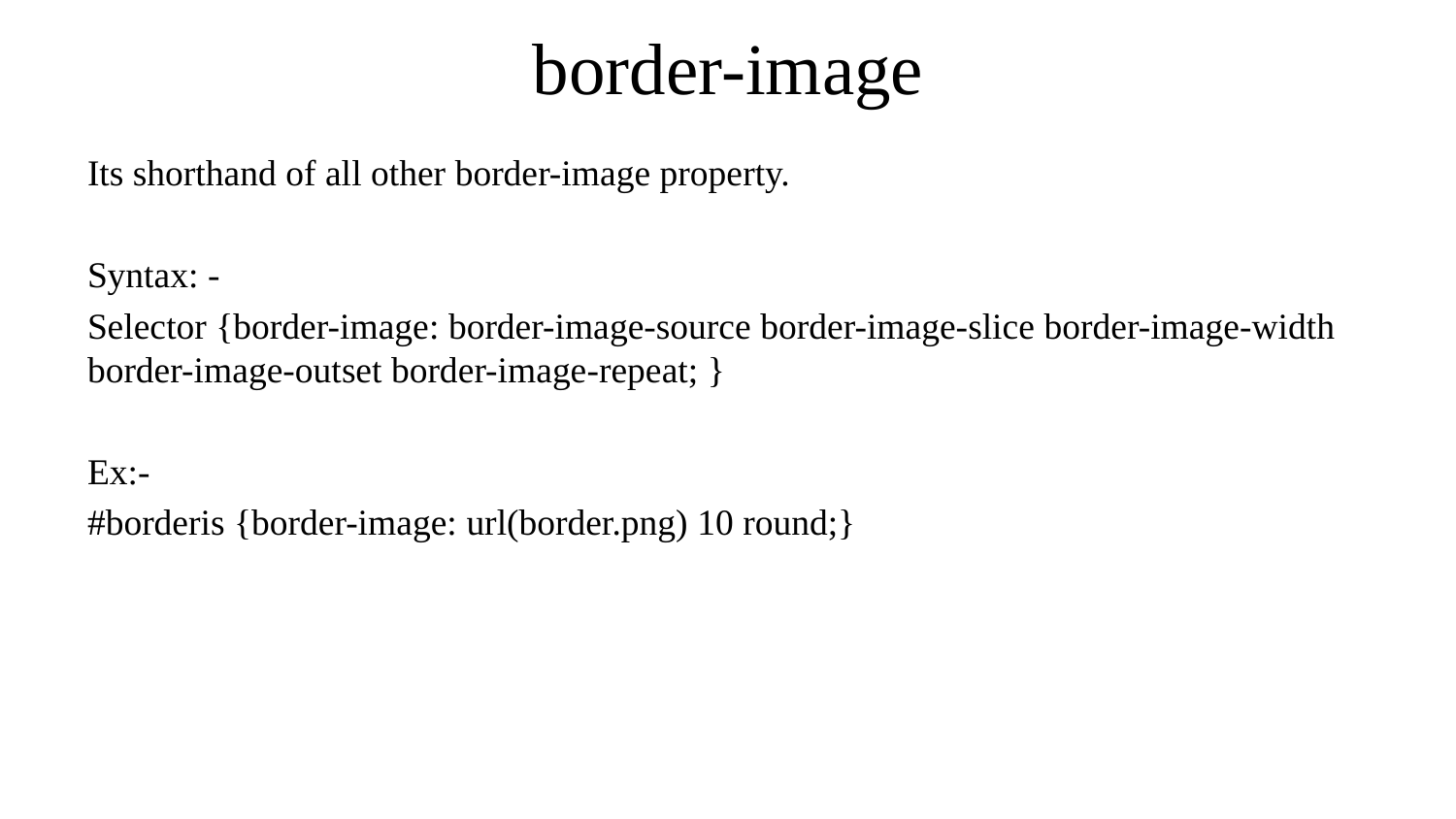

# border-image
Its shorthand of all other border-image property.

Syntax: -
Selector {border-image: border-image-source border-image-slice border-image-width border-image-outset border-image-repeat; }

Ex:-
#borderis {border-image: url(border.png) 10 round;}